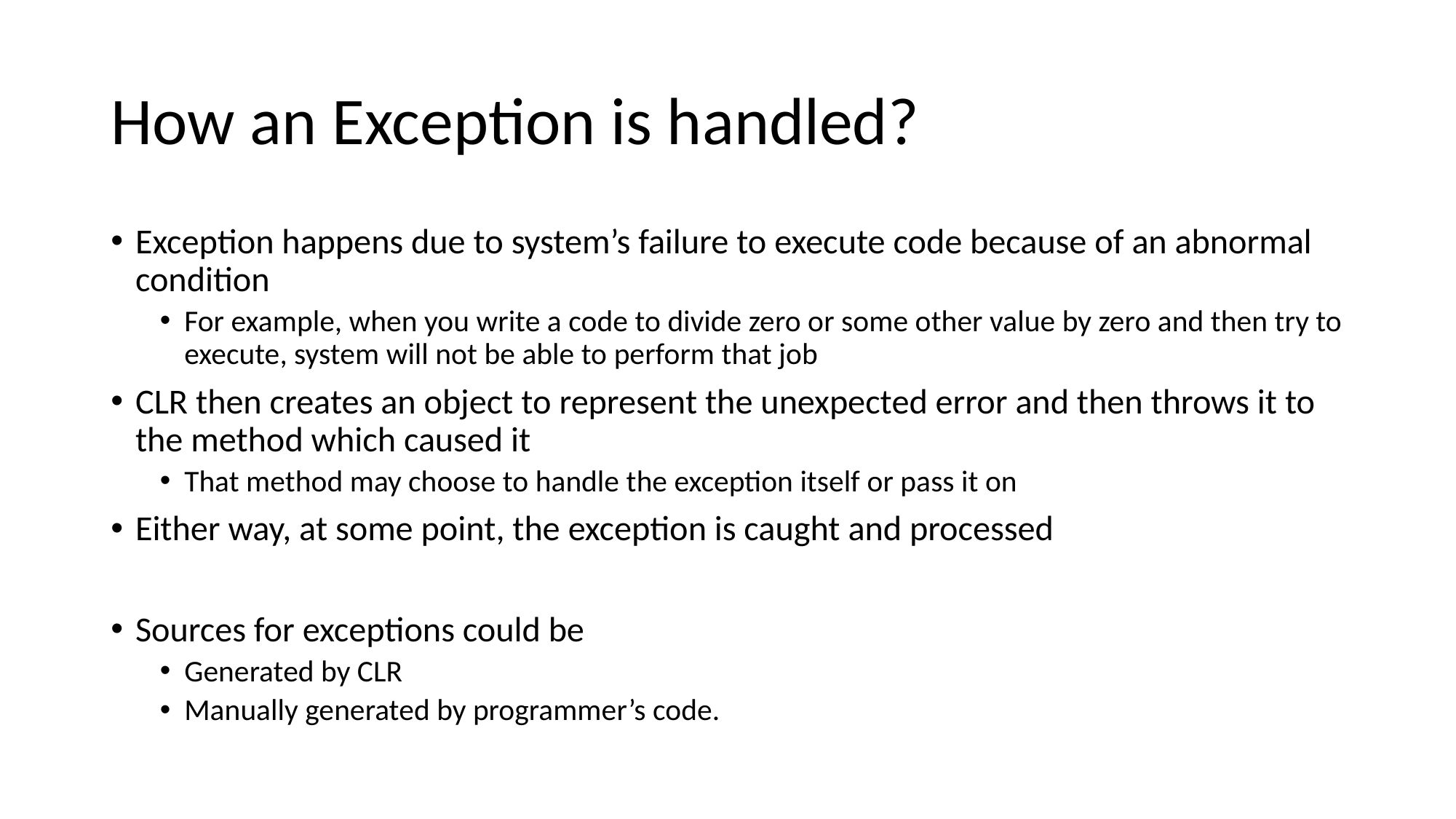

# How an Exception is handled?
Exception happens due to system’s failure to execute code because of an abnormal condition
For example, when you write a code to divide zero or some other value by zero and then try to execute, system will not be able to perform that job
CLR then creates an object to represent the unexpected error and then throws it to the method which caused it
That method may choose to handle the exception itself or pass it on
Either way, at some point, the exception is caught and processed

Sources for exceptions could be
Generated by CLR
Manually generated by programmer’s code.